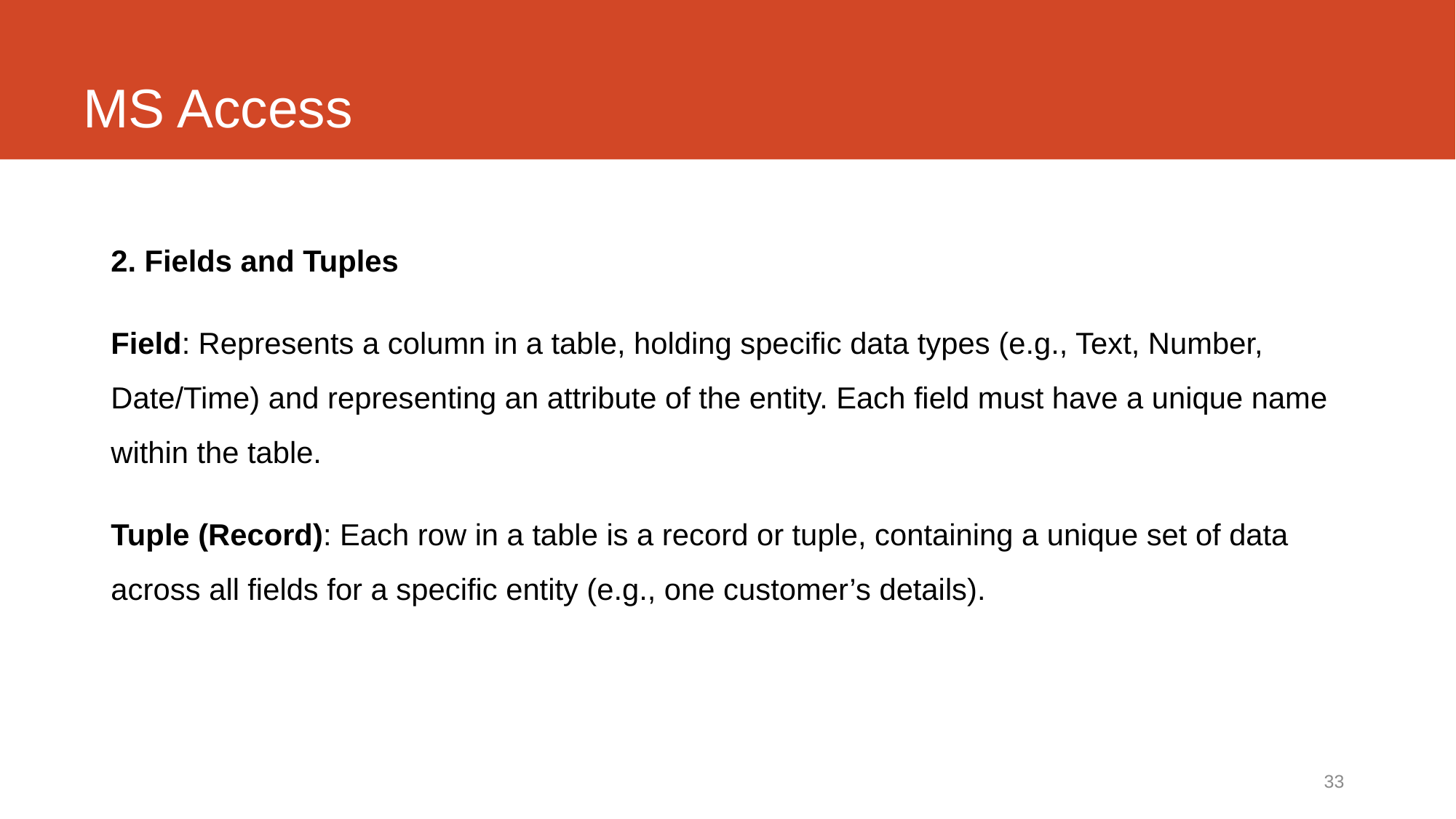

# MS Access
2. Fields and Tuples
Field: Represents a column in a table, holding specific data types (e.g., Text, Number, Date/Time) and representing an attribute of the entity. Each field must have a unique name within the table.
Tuple (Record): Each row in a table is a record or tuple, containing a unique set of data across all fields for a specific entity (e.g., one customer’s details).
33